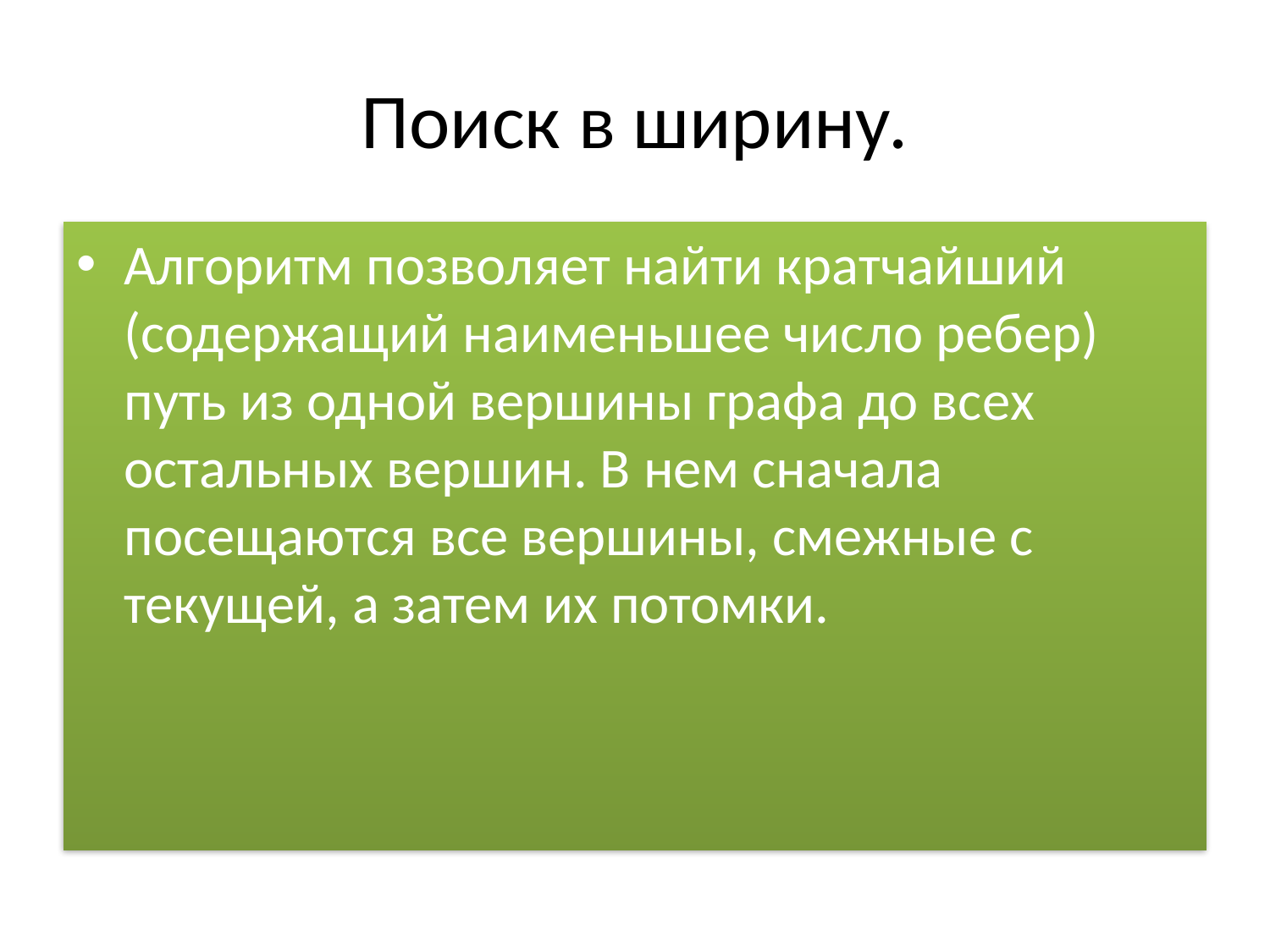

# Поиск в ширину.
Алгоритм позволяет найти кратчайший (содержащий наименьшее число ребер) путь из одной вершины графа до всех остальных вершин. В нем сначала посещаются все вершины, смежные с текущей, а затем их потомки.